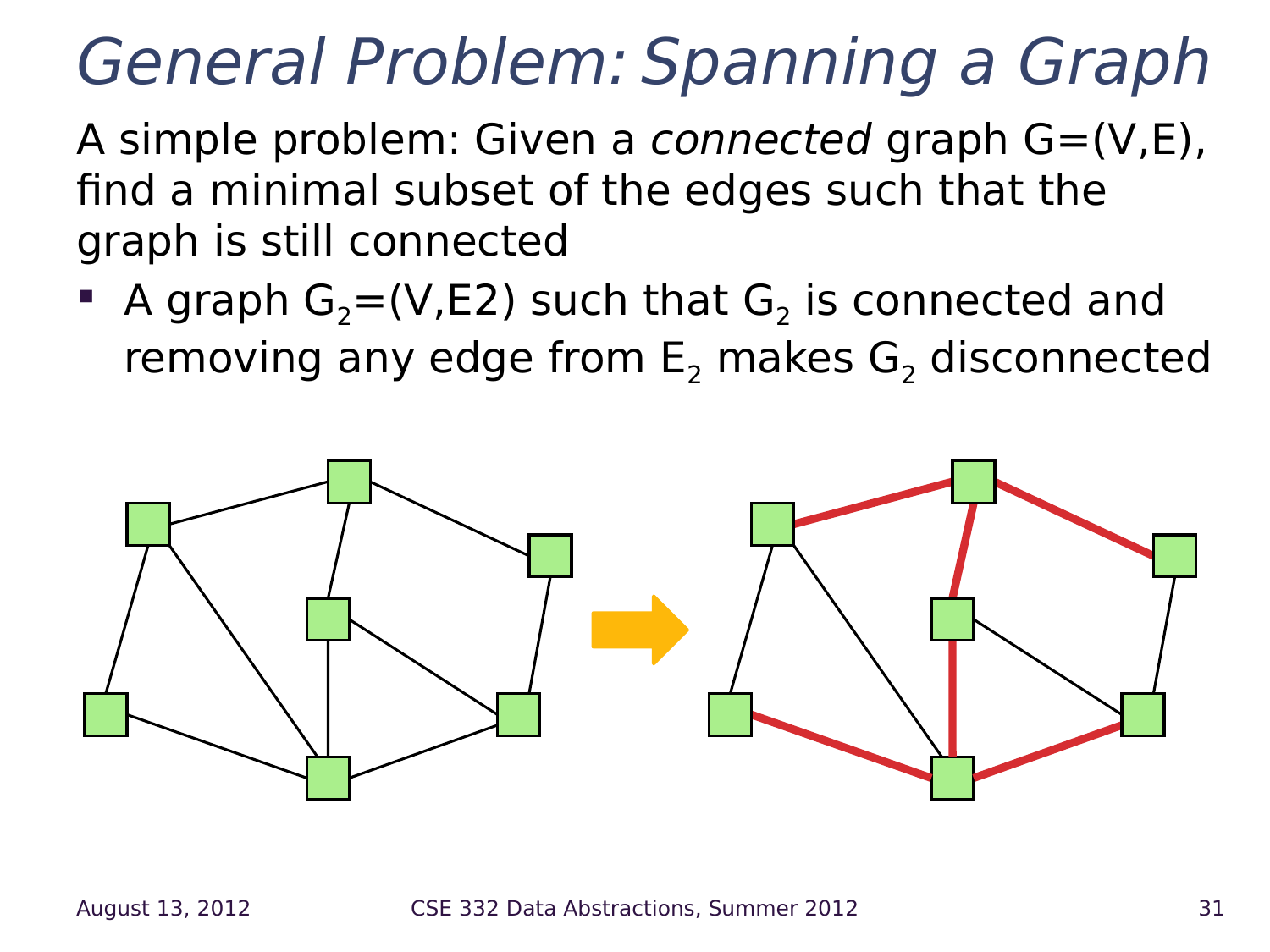

# General Problem: Spanning a Graph
A simple problem: Given a connected graph G=(V,E), find a minimal subset of the edges such that the graph is still connected
A graph G2=(V,E2) such that G2 is connected and removing any edge from E2 makes G2 disconnected

August 13, 2012
CSE 332 Data Abstractions, Summer 2012
31